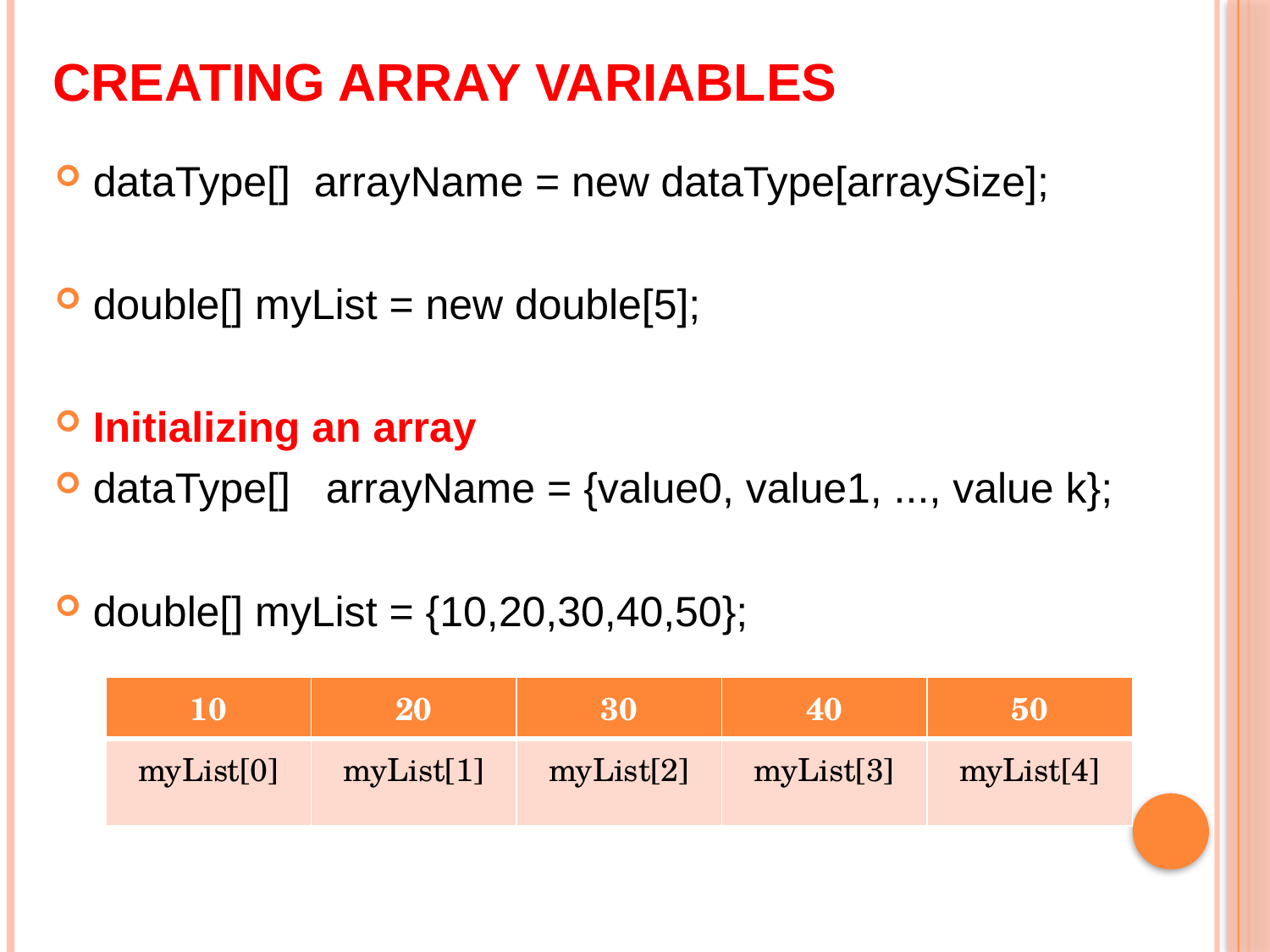

# Creating Array Variables
dataType[]  arrayName = new dataType[arraySize];

double[] myList = new double[5];

Initializing an array
dataType[]   arrayName = {value0, value1, ..., value k};

double[] myList = {10,20,30,40,50};

| 10 | 20 | 30 | 40 | 50 |
| --- | --- | --- | --- | --- |
| myList[0] | myList[1] | myList[2] | myList[3] | myList[4] |